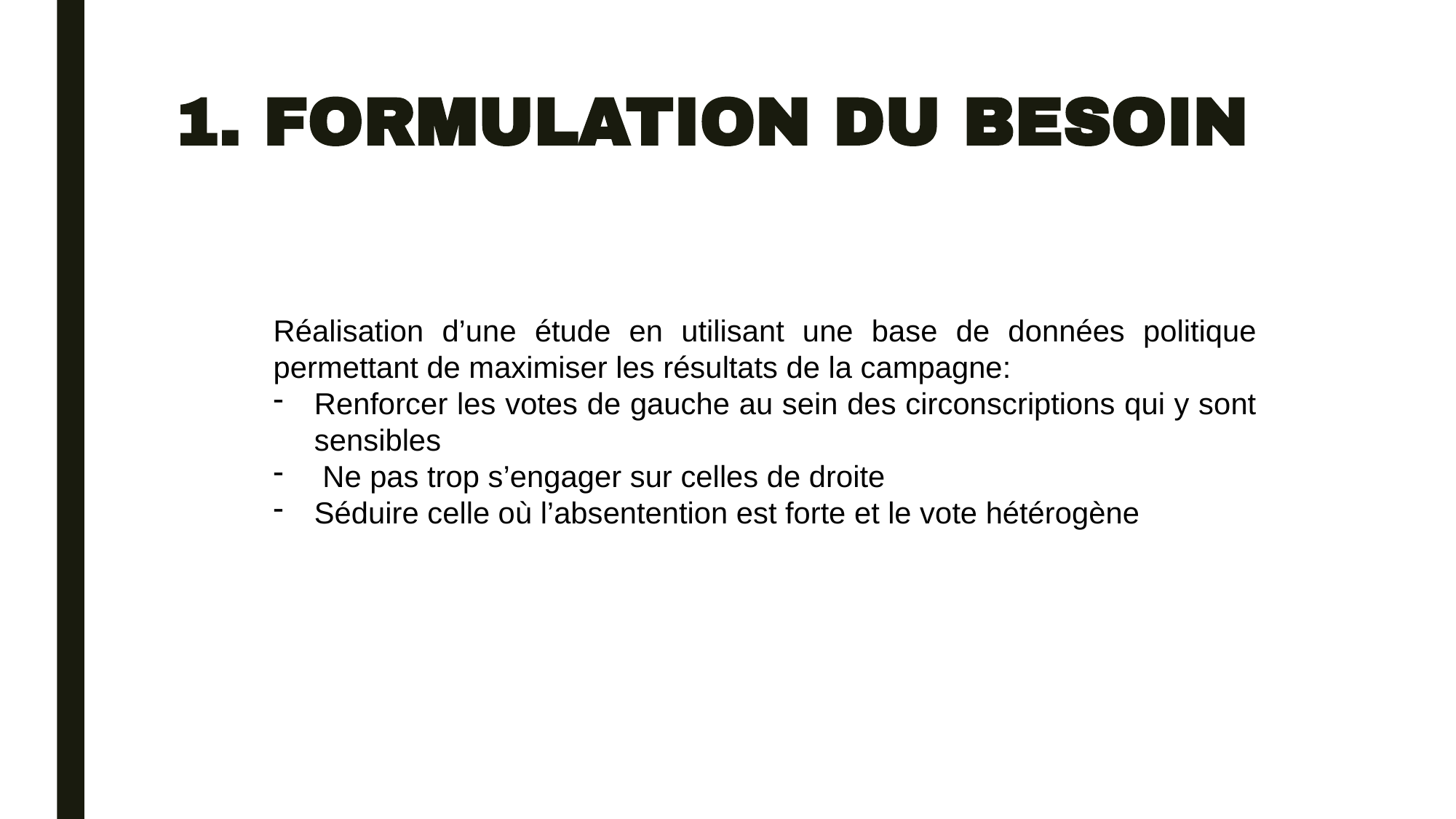

# 1. FORMULATION DU BESOIN
Réalisation d’une étude en utilisant une base de données politique permettant de maximiser les résultats de la campagne:
Renforcer les votes de gauche au sein des circonscriptions qui y sont sensibles
 Ne pas trop s’engager sur celles de droite
Séduire celle où l’absentention est forte et le vote hétérogène